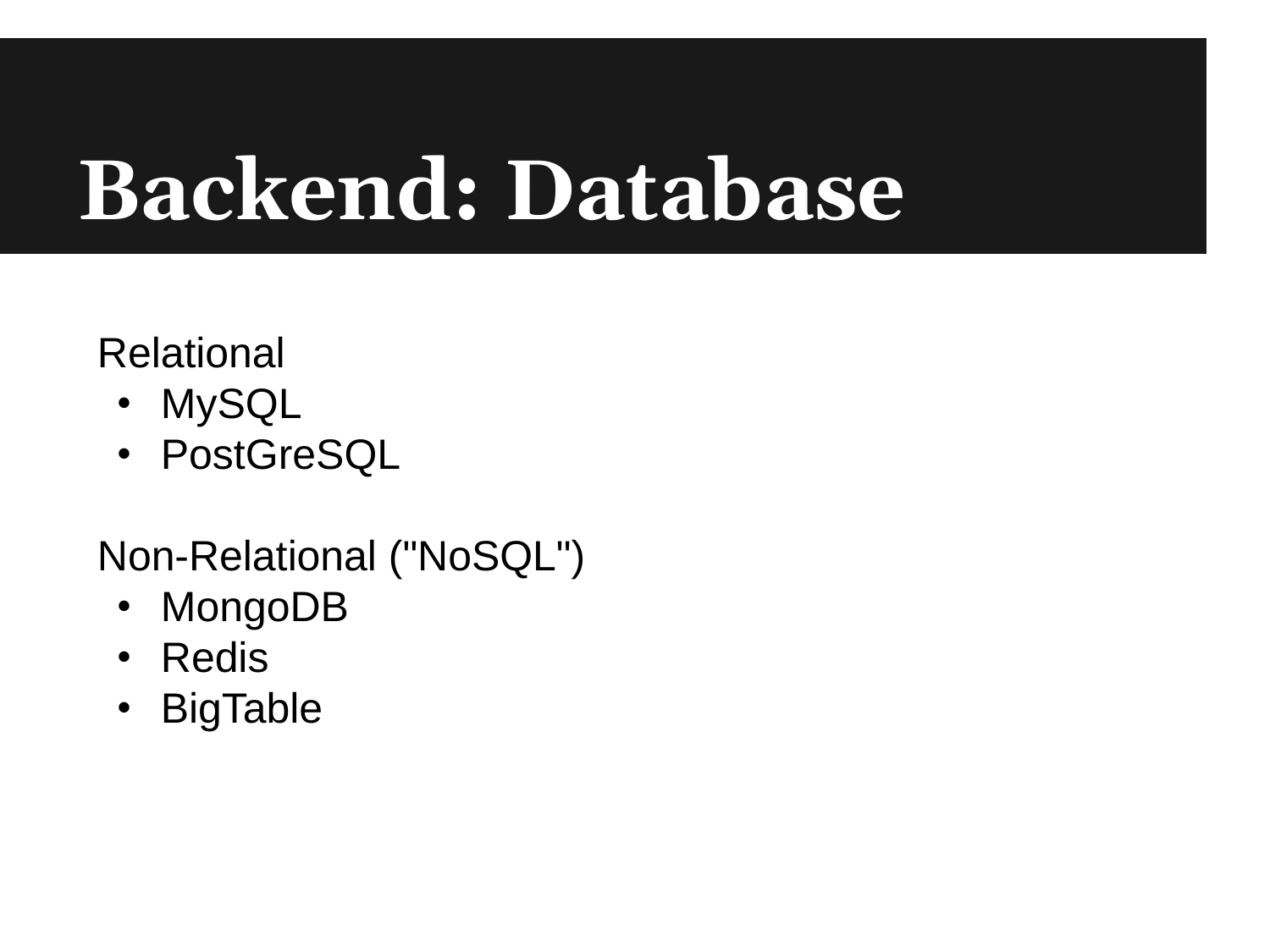

# Backend: Database
Relational
MySQL
PostGreSQL

Non-Relational ("NoSQL")
MongoDB
Redis
BigTable